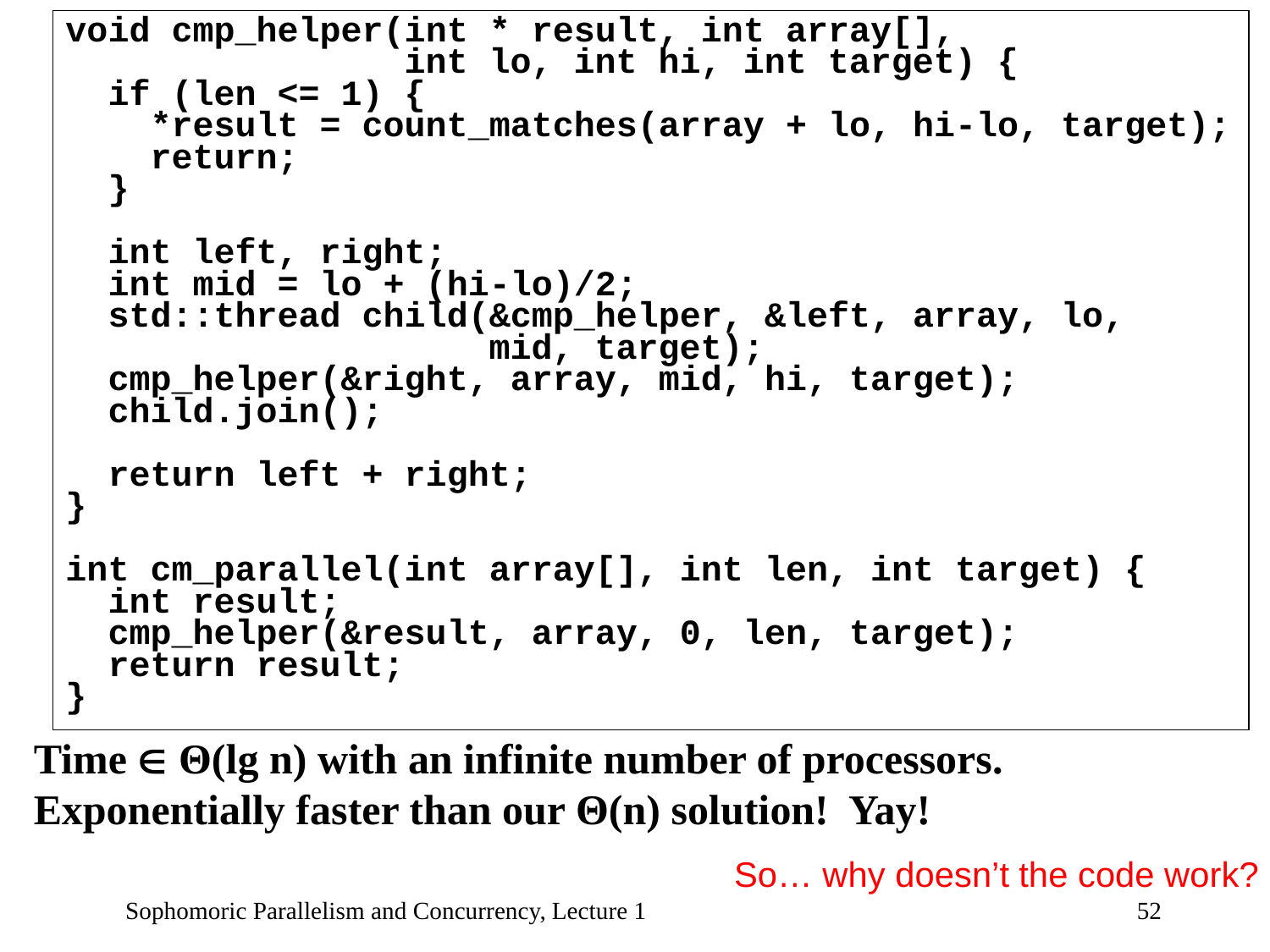

# Analysis of D&C Style Code
void cmp_helper(int * result, int array[],
		    int lo, int hi, int target) {
  if (len <= 1) {
    *result = count_matches(array + lo, hi-lo, target);
    return;
  }

  int left, right;
  int mid = lo + (hi-lo)/2;
  std::thread child(&cmp_helper, &left, array, lo,
                    mid, target);
  cmp_helper(&right, array, mid, hi, target);
  child.join();

  return left + right;
}

int cm_parallel(int array[], int len, int target) {
  int result;
  cmp_helper(&result, array, 0, len, target);
  return result;
}
Time ∈ Θ(lg n) with an infinite number of processors.
Exponentially faster than our Θ(n) solution!  Yay!

So… why doesn’t the code work?
Sophomoric Parallelism and Concurrency, Lecture 1
52